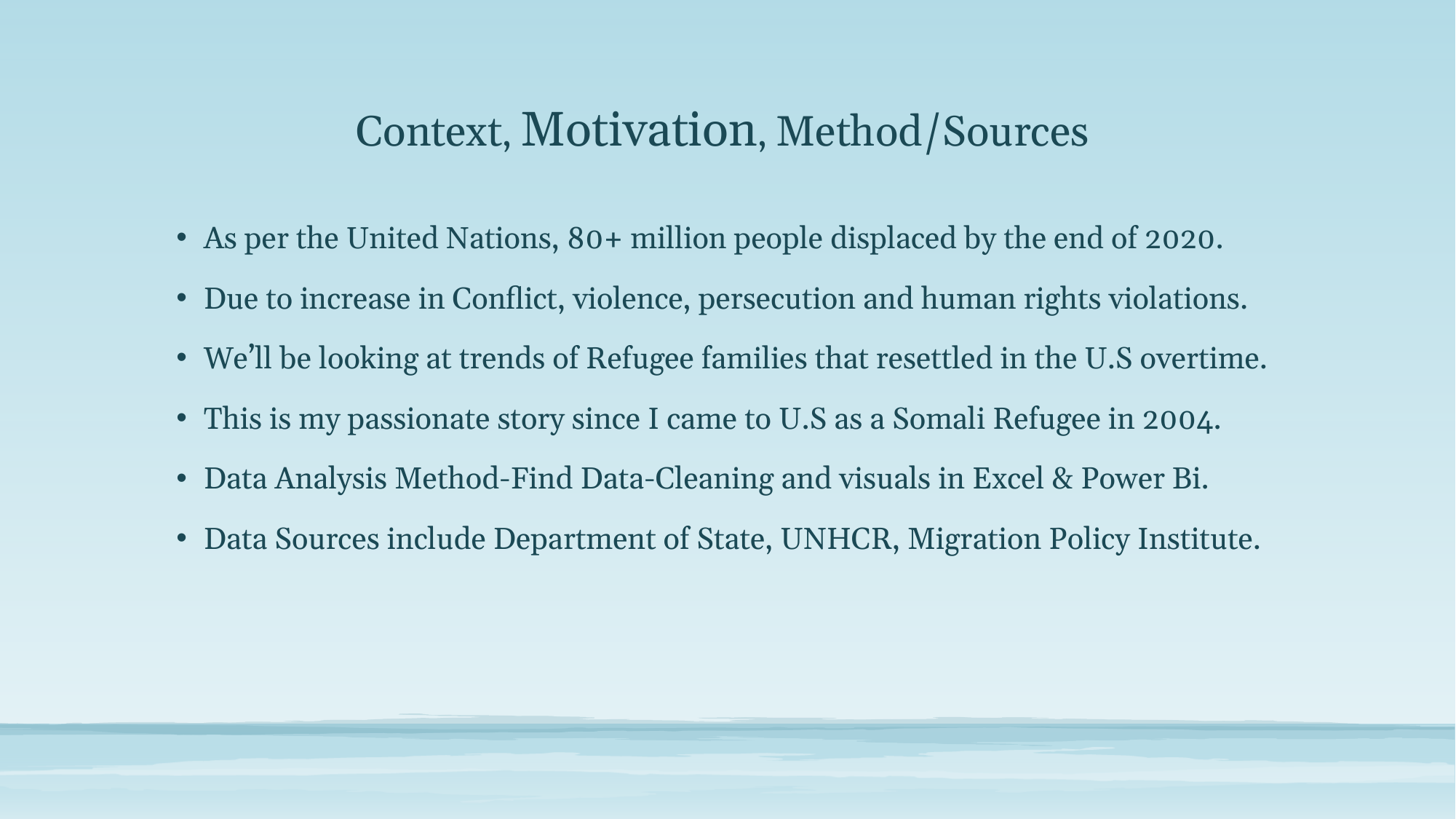

# Context, Motivation, Method/Sources
As per the United Nations, 80+ million people displaced by the end of 2020.
Due to increase in Conflict, violence, persecution and human rights violations.
We’ll be looking at trends of Refugee families that resettled in the U.S overtime.
This is my passionate story since I came to U.S as a Somali Refugee in 2004.
Data Analysis Method-Find Data-Cleaning and visuals in Excel & Power Bi.
Data Sources include Department of State, UNHCR, Migration Policy Institute.